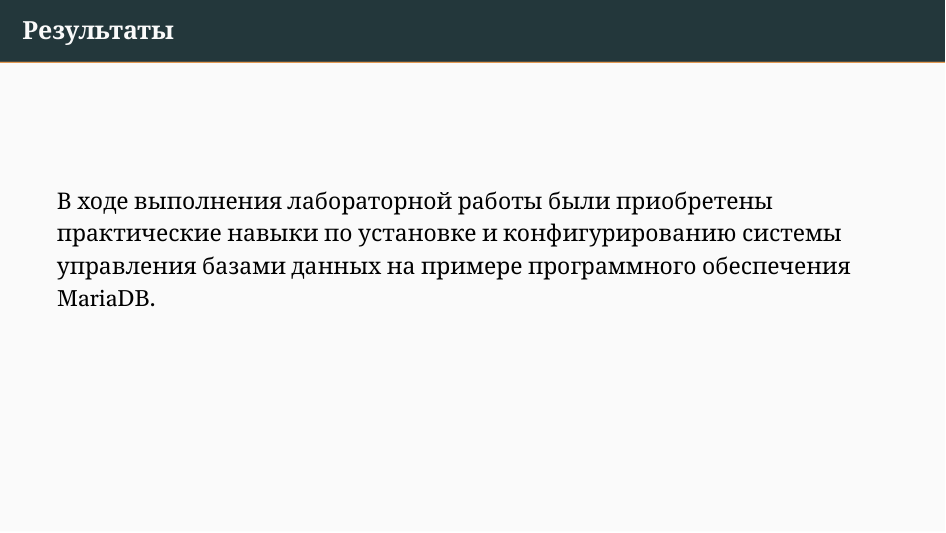

# Результаты

В ходе выполнения лабораторной работы были приобретены практические навыки по установке и конфигурированию системы управления базами данных на примере программного обеспечения MariaDB.